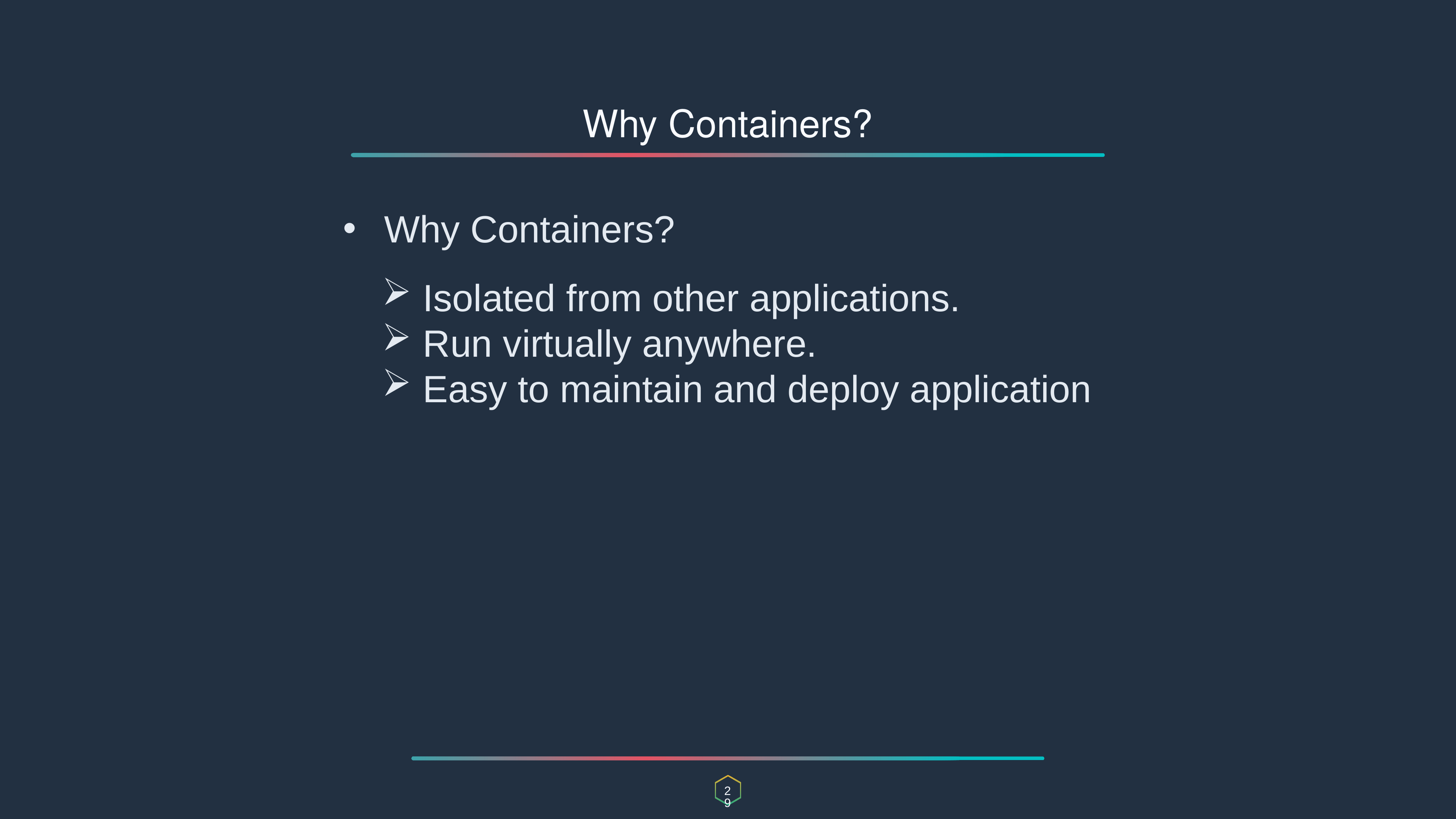

Why Containers?
Why Containers?
Isolated from other applications.
Run virtually anywhere.
Easy to maintain and deploy application
29